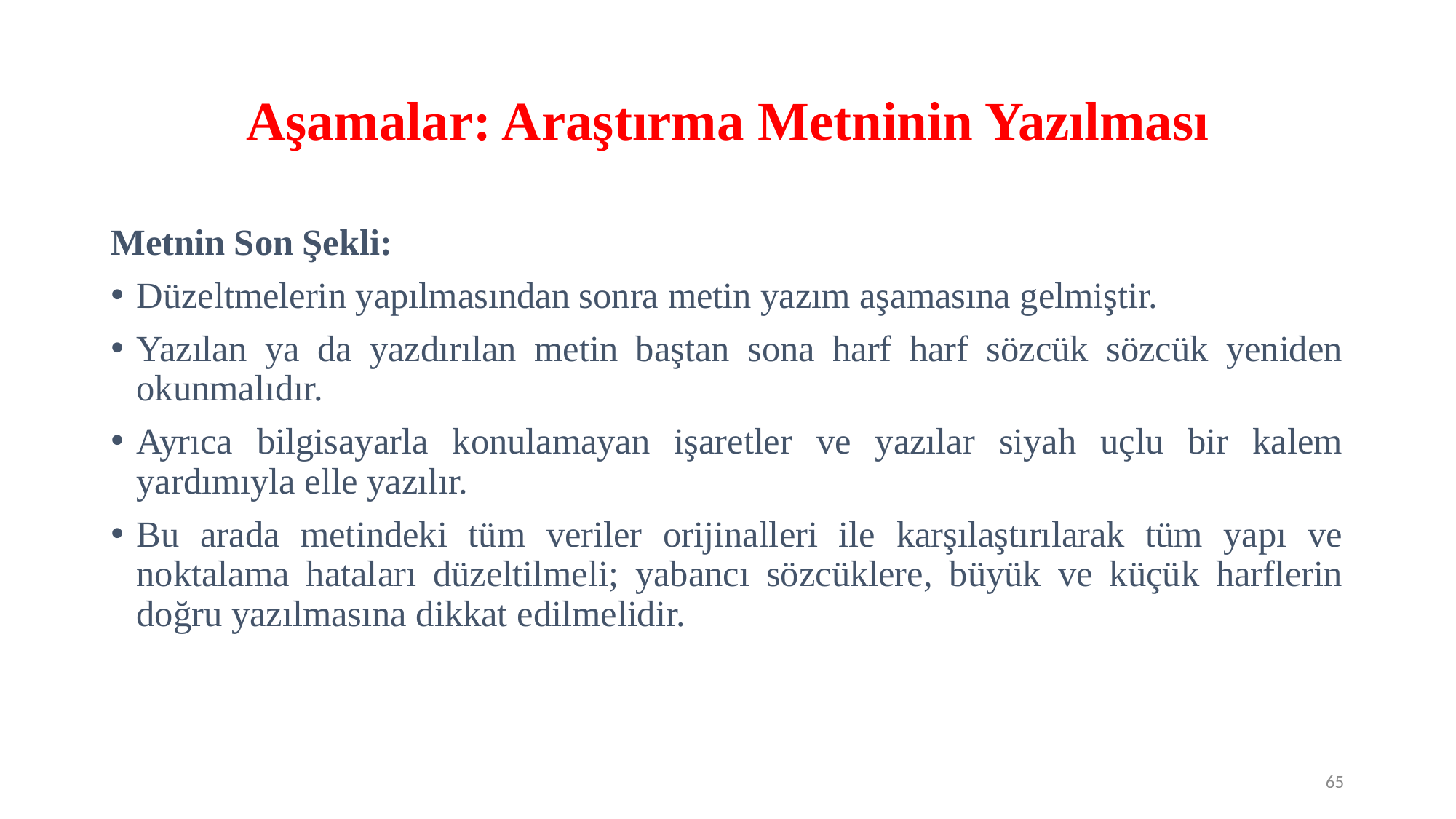

# Aşamalar: Araştırma Metninin Yazılması
Metnin Son Şekli:
Düzeltmelerin yapılmasından sonra metin yazım aşamasına gelmiştir.
Yazılan ya da yazdırılan metin baştan sona harf harf sözcük sözcük yeniden okunmalıdır.
Ayrıca bilgisayarla konulamayan işaretler ve yazılar siyah uçlu bir kalem yardımıyla elle yazılır.
Bu arada metindeki tüm veriler orijinalleri ile karşılaştırılarak tüm yapı ve noktalama hataları düzeltilmeli; yabancı sözcüklere, büyük ve küçük harflerin doğru yazılmasına dikkat edilmelidir.

65